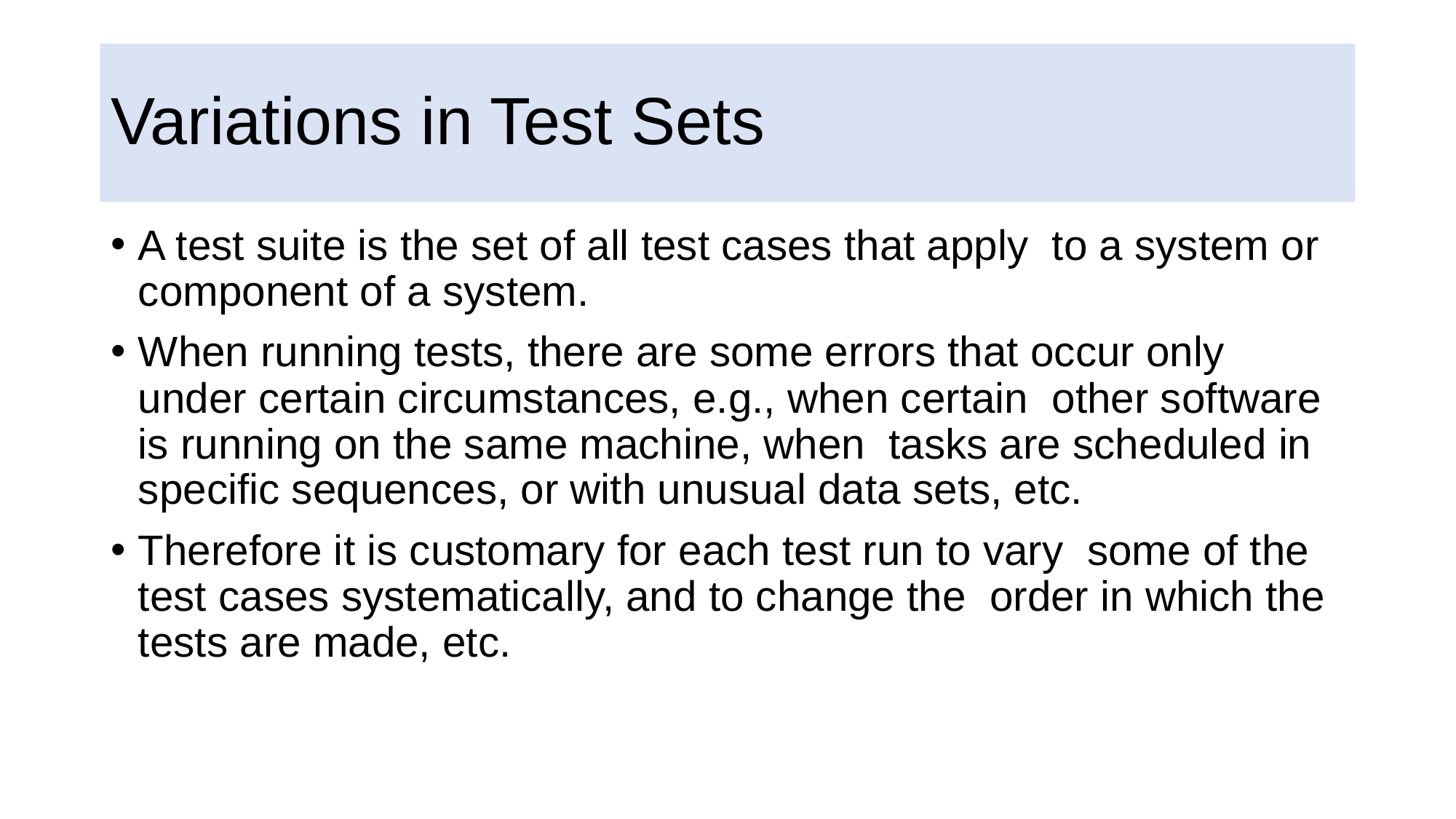

# Variations in Test Sets
A test suite is the set of all test cases that apply  to a system or component of a system.
When running tests, there are some errors that occur only under certain circumstances, e.g., when certain  other software is running on the same machine, when  tasks are scheduled in specific sequences, or with unusual data sets, etc.
Therefore it is customary for each test run to vary  some of the test cases systematically, and to change the  order in which the tests are made, etc.